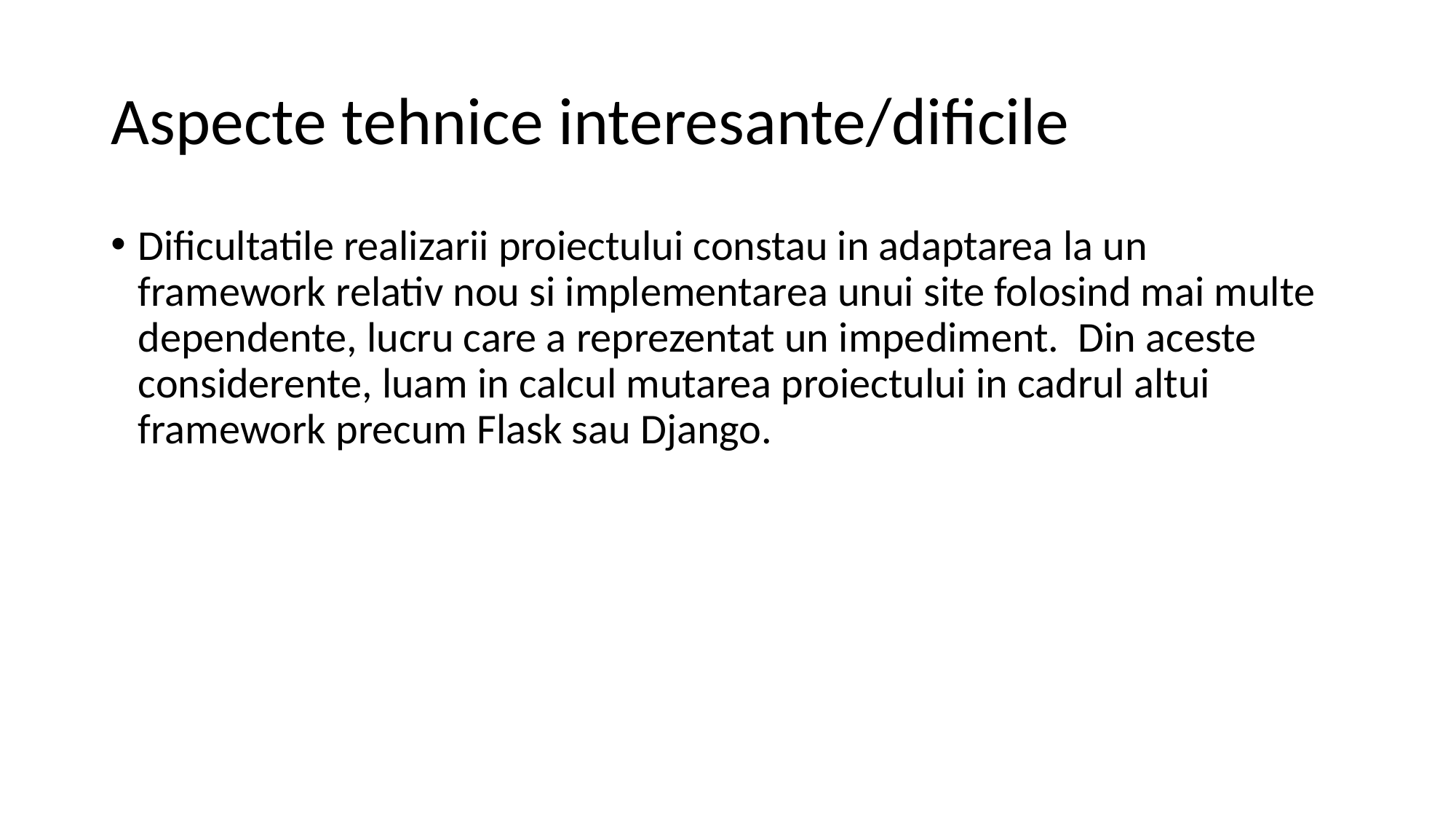

# Aspecte tehnice interesante/dificile
Dificultatile realizarii proiectului constau in adaptarea la un framework relativ nou si implementarea unui site folosind mai multe dependente, lucru care a reprezentat un impediment.  Din aceste considerente, luam in calcul mutarea proiectului in cadrul altui framework precum Flask sau Django.